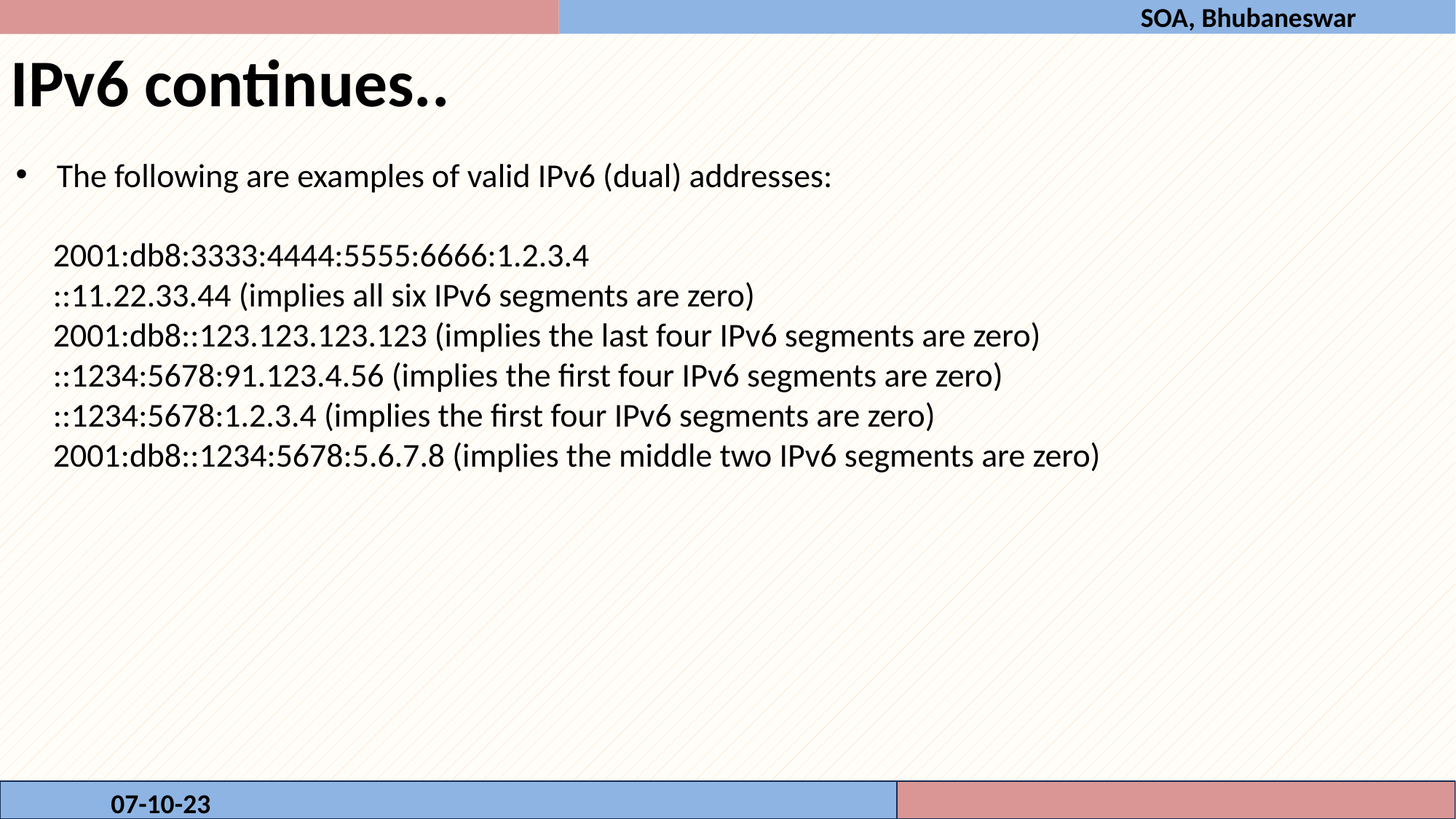

SOA, Bhubaneswar

IPv6 continues..

The following are examples of valid IPv6 (dual) addresses:

     2001:db8:3333:4444:5555:6666:1.2.3.4
     ::11.22.33.44 (implies all six IPv6 segments are zero)
     2001:db8::123.123.123.123 (implies the last four IPv6 segments are zero)
     ::1234:5678:91.123.4.56 (implies the first four IPv6 segments are zero)
     ::1234:5678:1.2.3.4 (implies the first four IPv6 segments are zero)
     2001:db8::1234:5678:5.6.7.8 (implies the middle two IPv6 segments are zero)

07-10-23